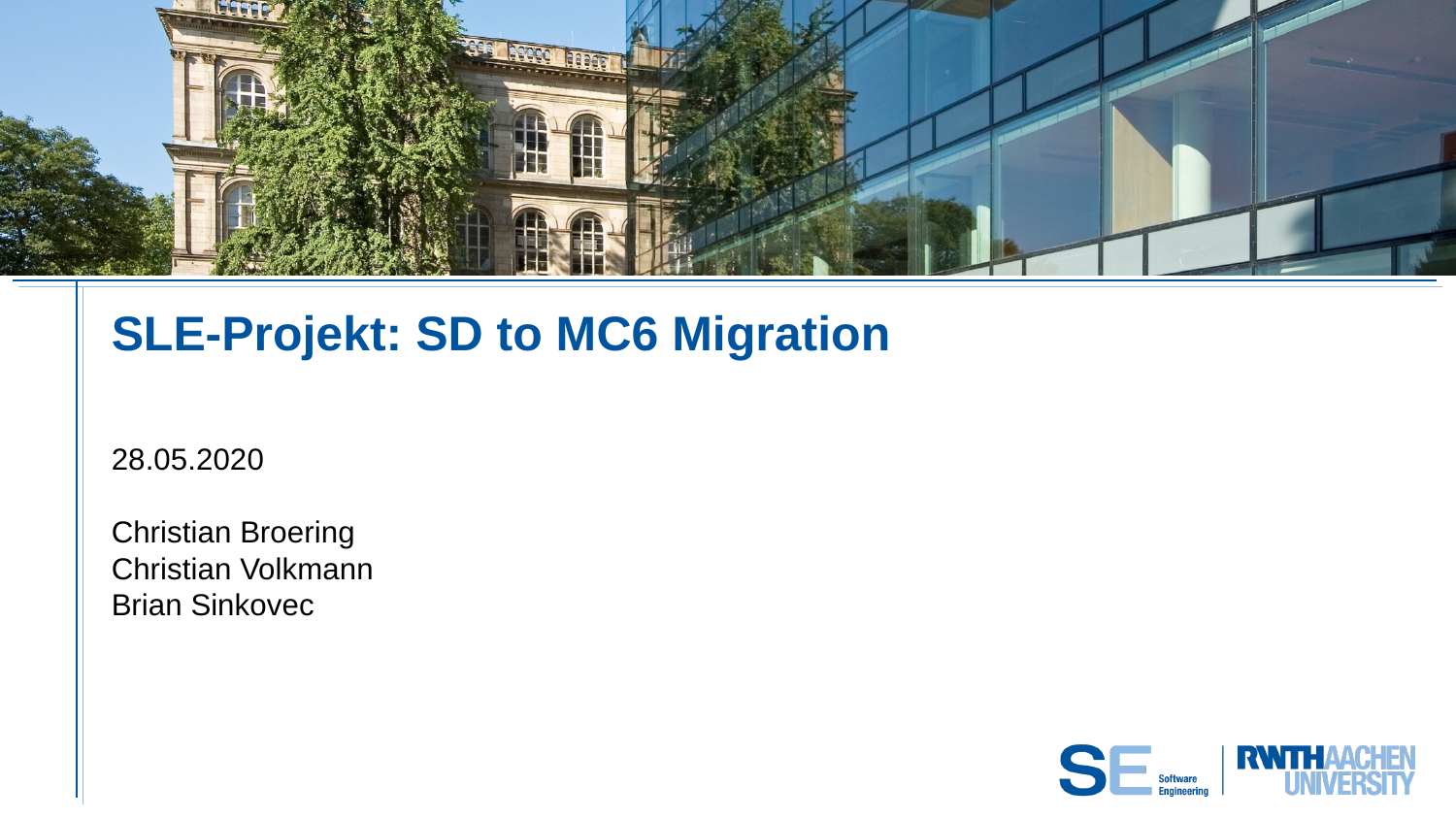

# SLE-Projekt: SD to MC6 Migration

28.05.2020

Christian Broering
Christian Volkmann
Brian Sinkovec